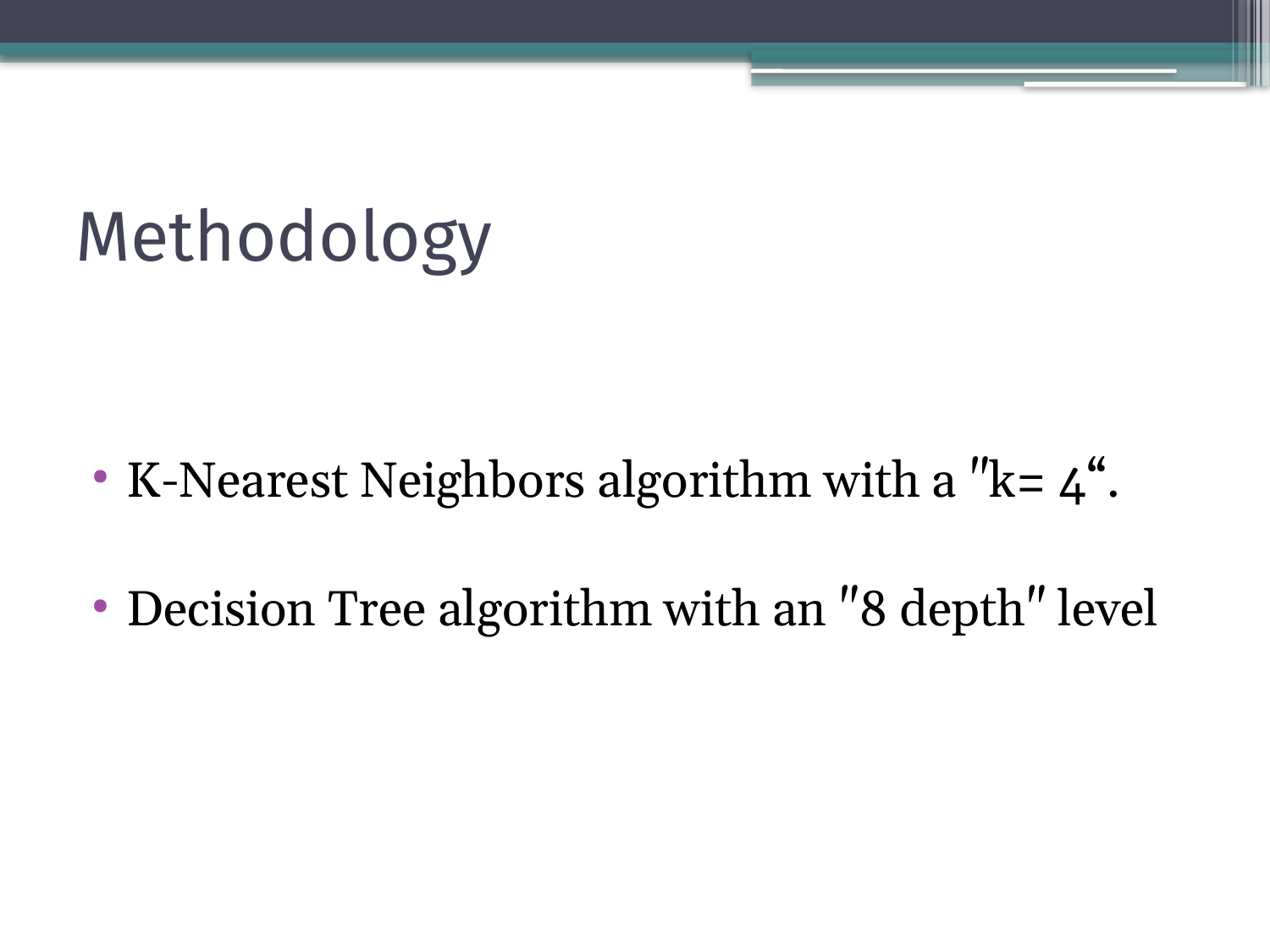

# Methodology

K-Nearest Neighbors algorithm with a "k= 4“.

Decision Tree algorithm with an "8 depth" level